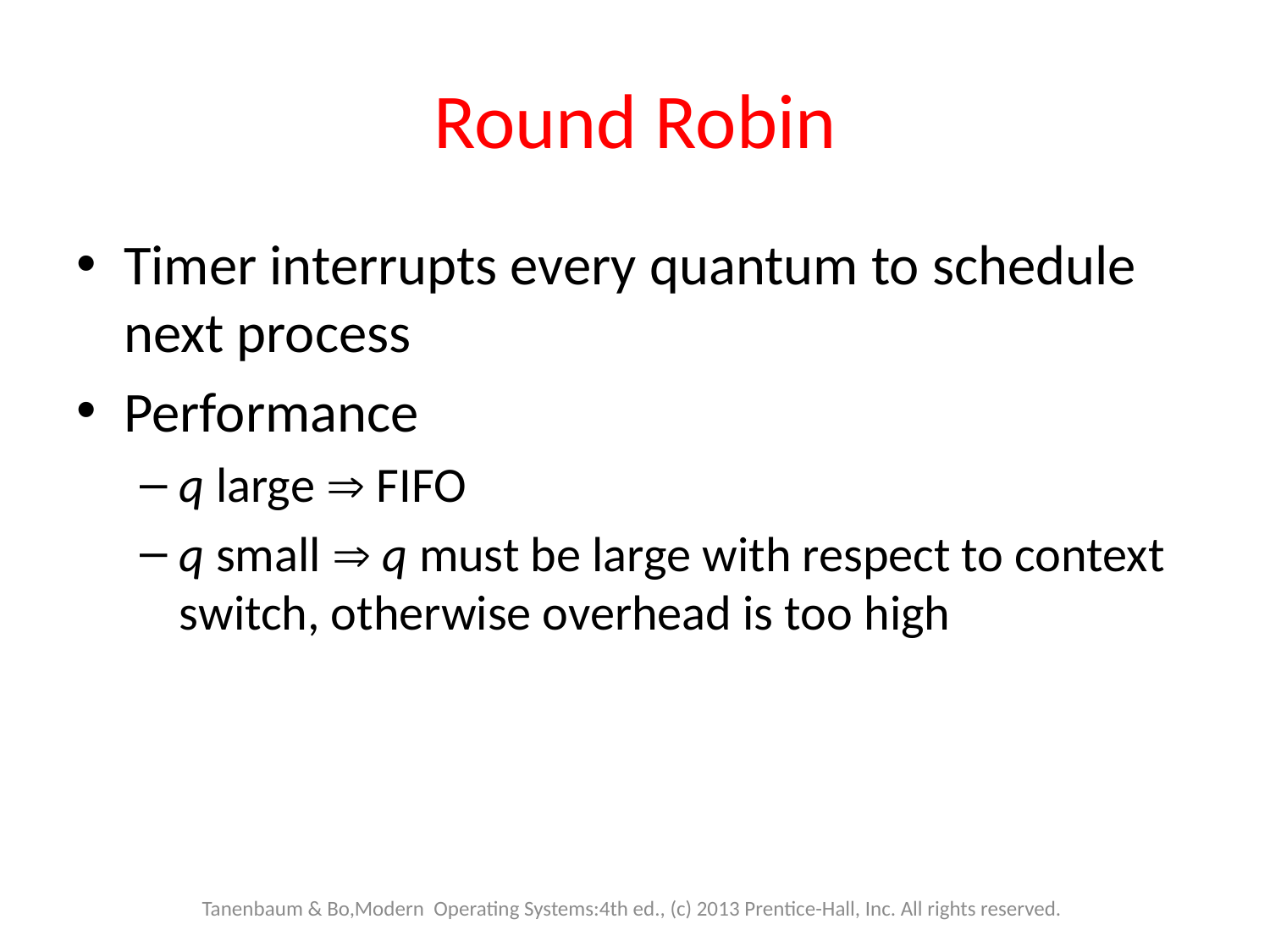

# Round Robin
Timer interrupts every quantum to schedule next process
Performance
q large ⇒ FIFO
q small ⇒ q must be large with respect to context switch, otherwise overhead is too high

Tanenbaum & Bo,Modern  Operating Systems:4th ed., (c) 2013 Prentice-Hall, Inc. All rights reserved.